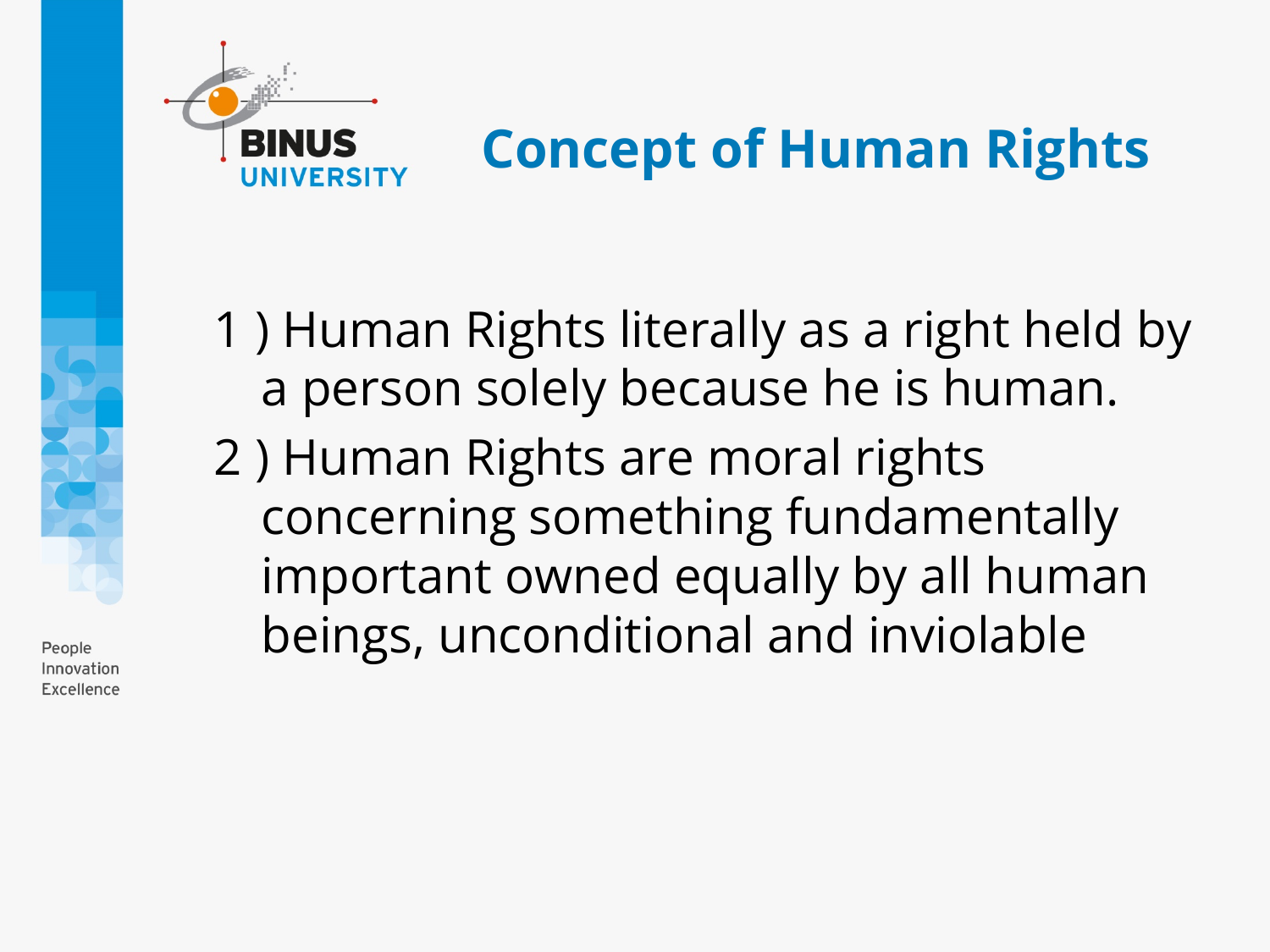

# Concept of Human Rights

1 ) Human Rights literally as a right held by a person solely because he is human.
2 ) Human Rights are moral rights concerning something fundamentally important owned equally by all human beings, unconditional and inviolable